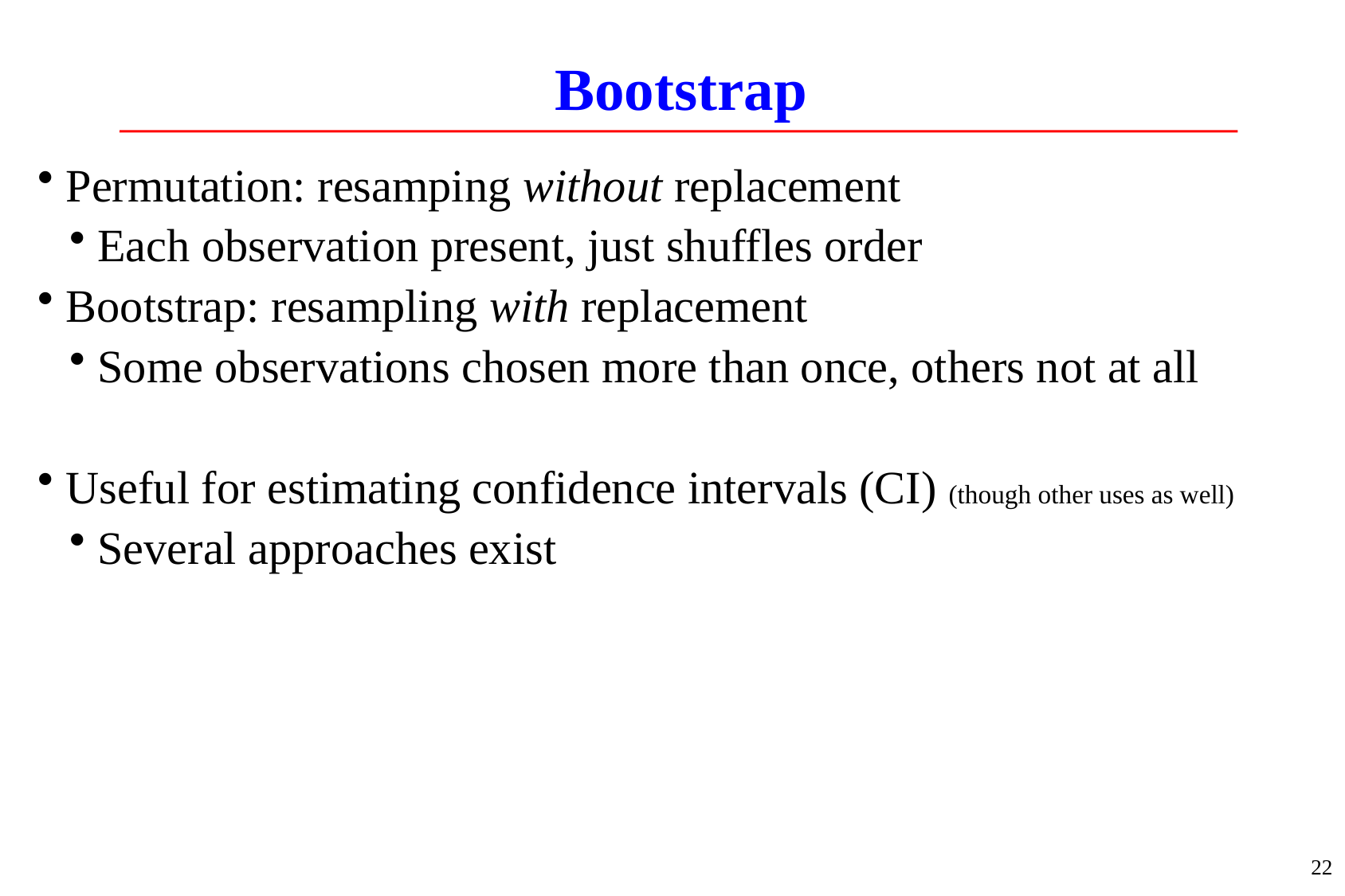

# Bootstrap

Permutation: resamping without replacement
Each observation present, just shuffles order
Bootstrap: resampling with replacement
Some observations chosen more than once, others not at all

Useful for estimating confidence intervals (CI) (though other uses as well)
Several approaches exist
22